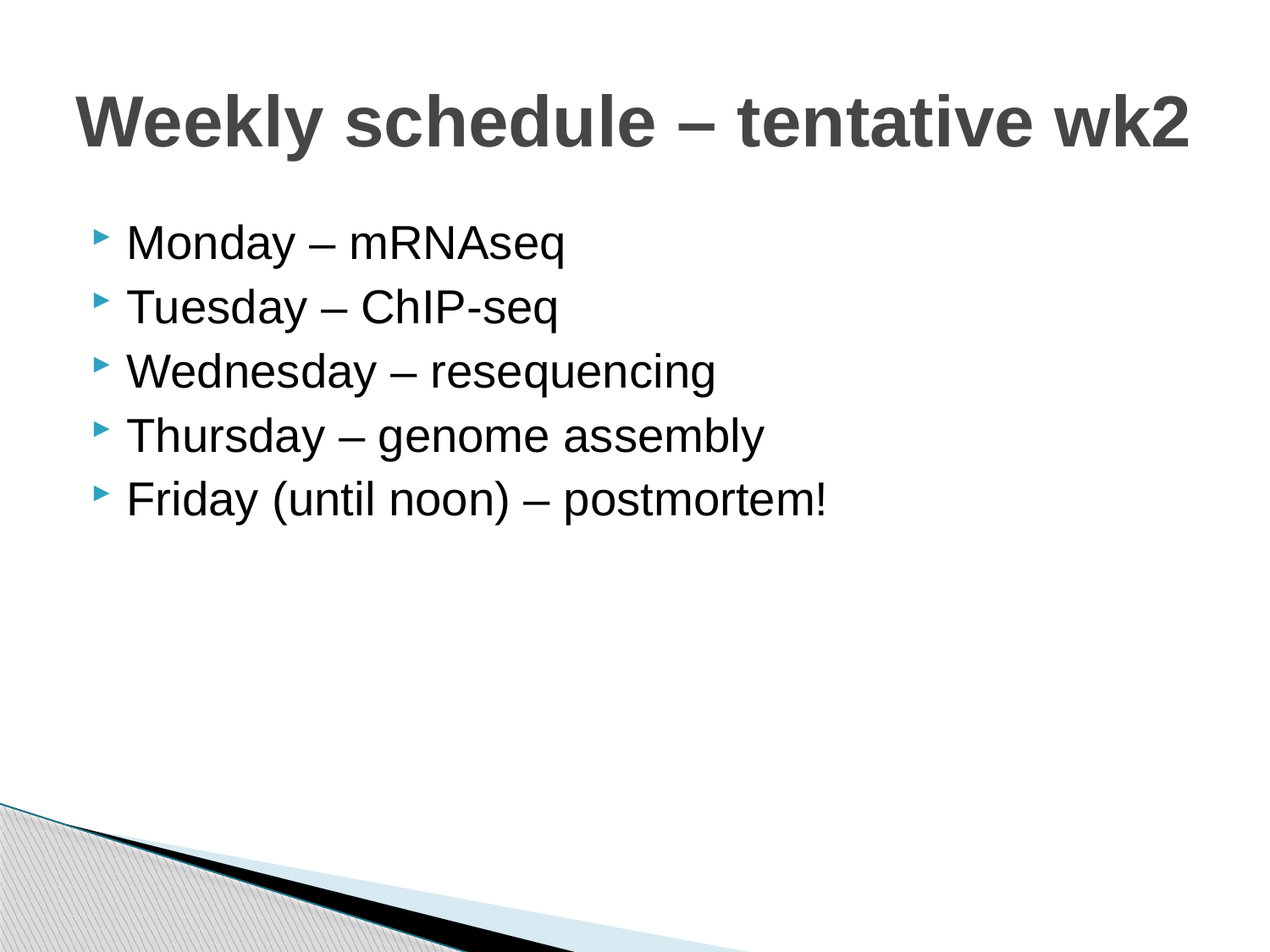

# Weekly schedule – tentative wk2
Monday – mRNAseq
Tuesday – ChIP-seq
Wednesday – resequencing
Thursday – genome assembly
Friday (until noon) – postmortem!